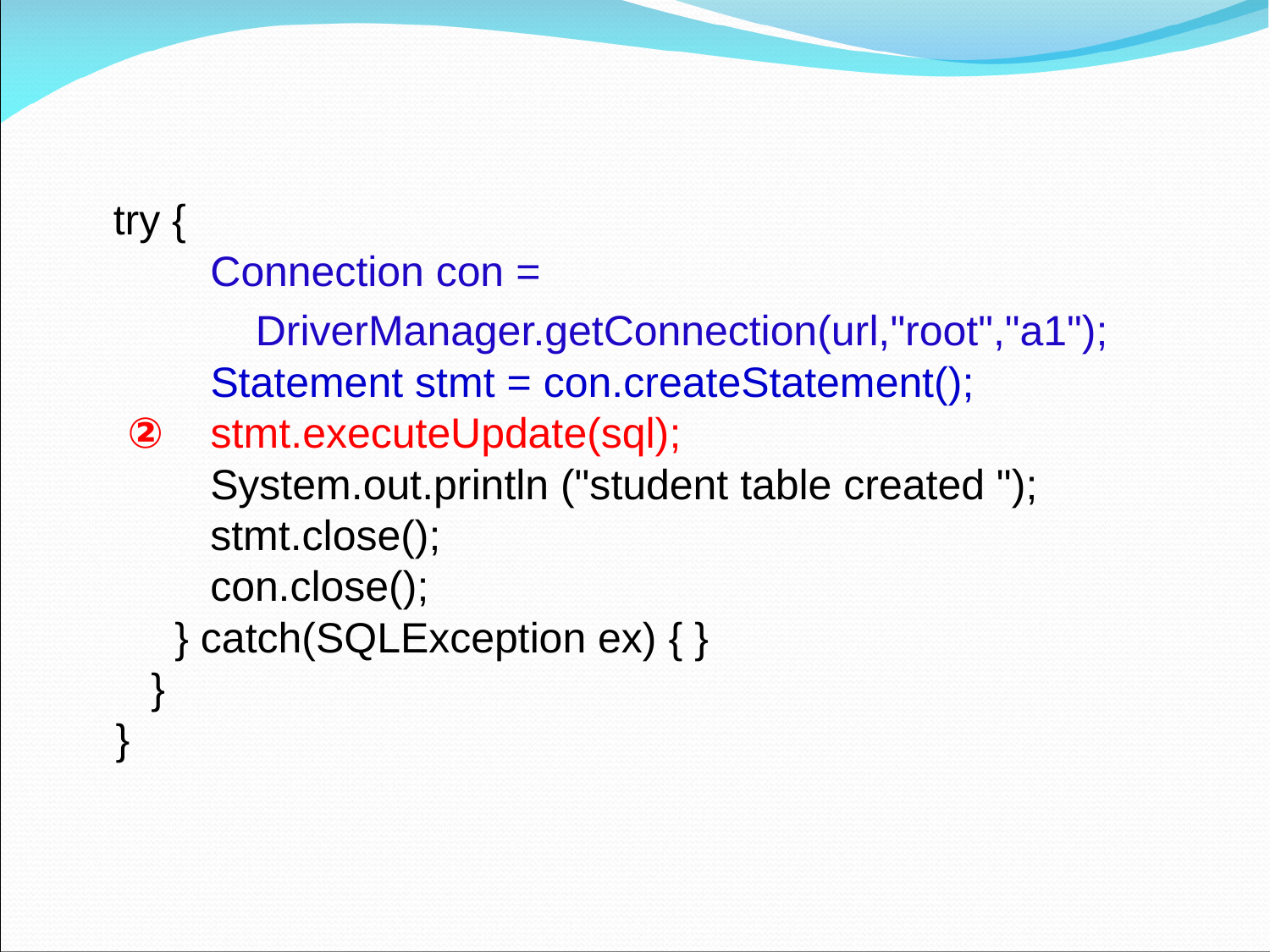

try {
        Connection con =
               DriverManager.getConnection(url,"root","a1");
        Statement stmt = con.createStatement();
 ②    stmt.executeUpdate(sql); 
        System.out.println ("student table created ");
        stmt.close();
        con.close();
     } catch(SQLException ex) { }
   }
}